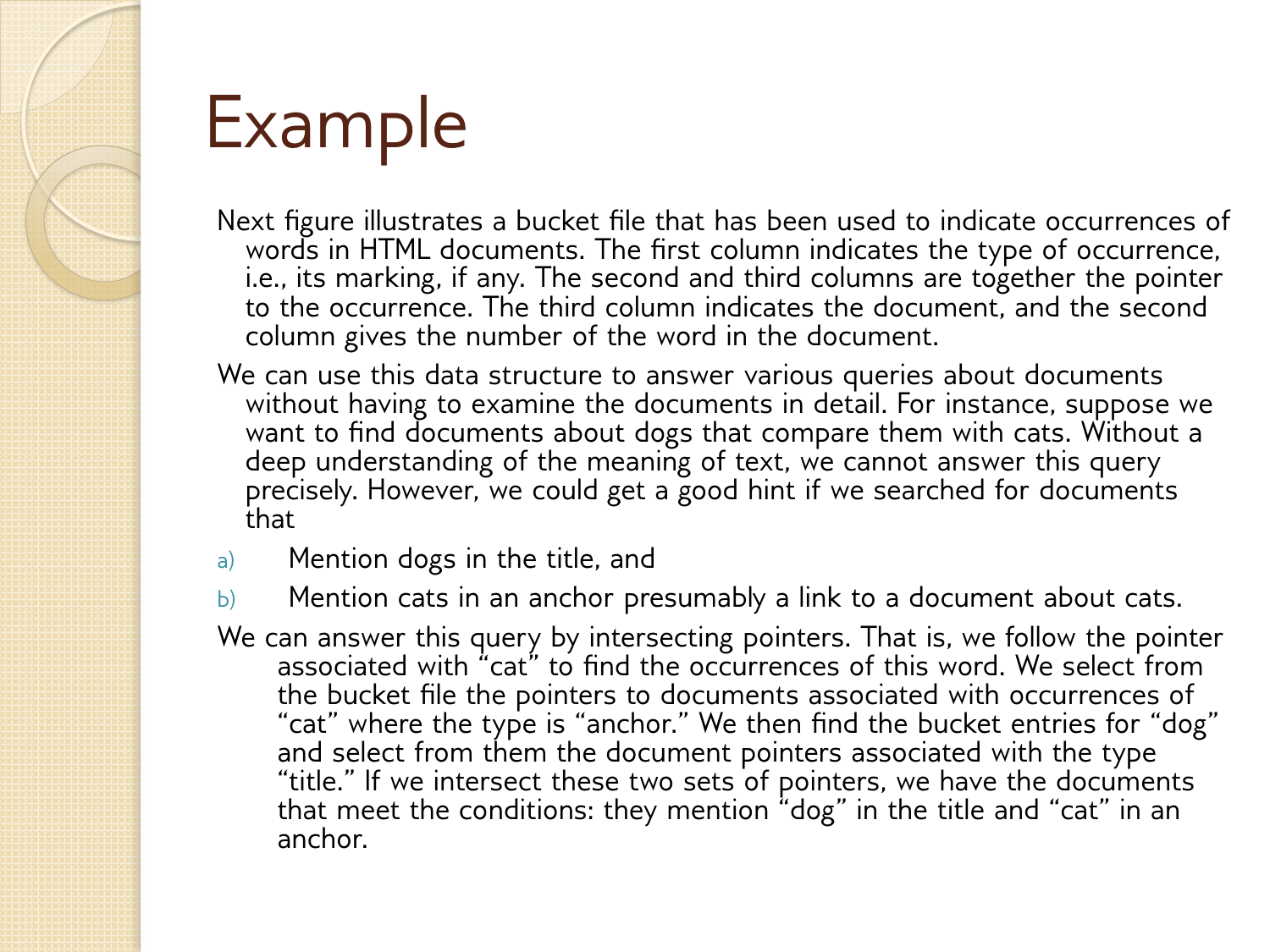

# Example
Next figure illustrates a bucket file that has been used to indicate occurrences of words in HTML documents. The first column indicates the type of occurrence, i.e., its marking, if any. The second and third columns are together the pointer to the occurrence. The third column indicates the document, and the second column gives the number of the word in the document.
We can use this data structure to answer various queries about documents without having to examine the documents in detail. For instance, suppose we want to find documents about dogs that compare them with cats. Without a deep understanding of the meaning of text, we cannot answer this query precisely. However, we could get a good hint if we searched for documents that
Mention dogs in the title, and
Mention cats in an anchor presumably a link to a document about cats.
We can answer this query by intersecting pointers. That is, we follow the pointer associated with “cat” to find the occurrences of this word. We select from the bucket file the pointers to documents associated with occurrences of “cat” where the type is “anchor.” We then find the bucket entries for “dog” and select from them the document pointers associated with the type “title.” If we intersect these two sets of pointers, we have the documents that meet the conditions: they mention “dog” in the title and “cat” in an anchor.